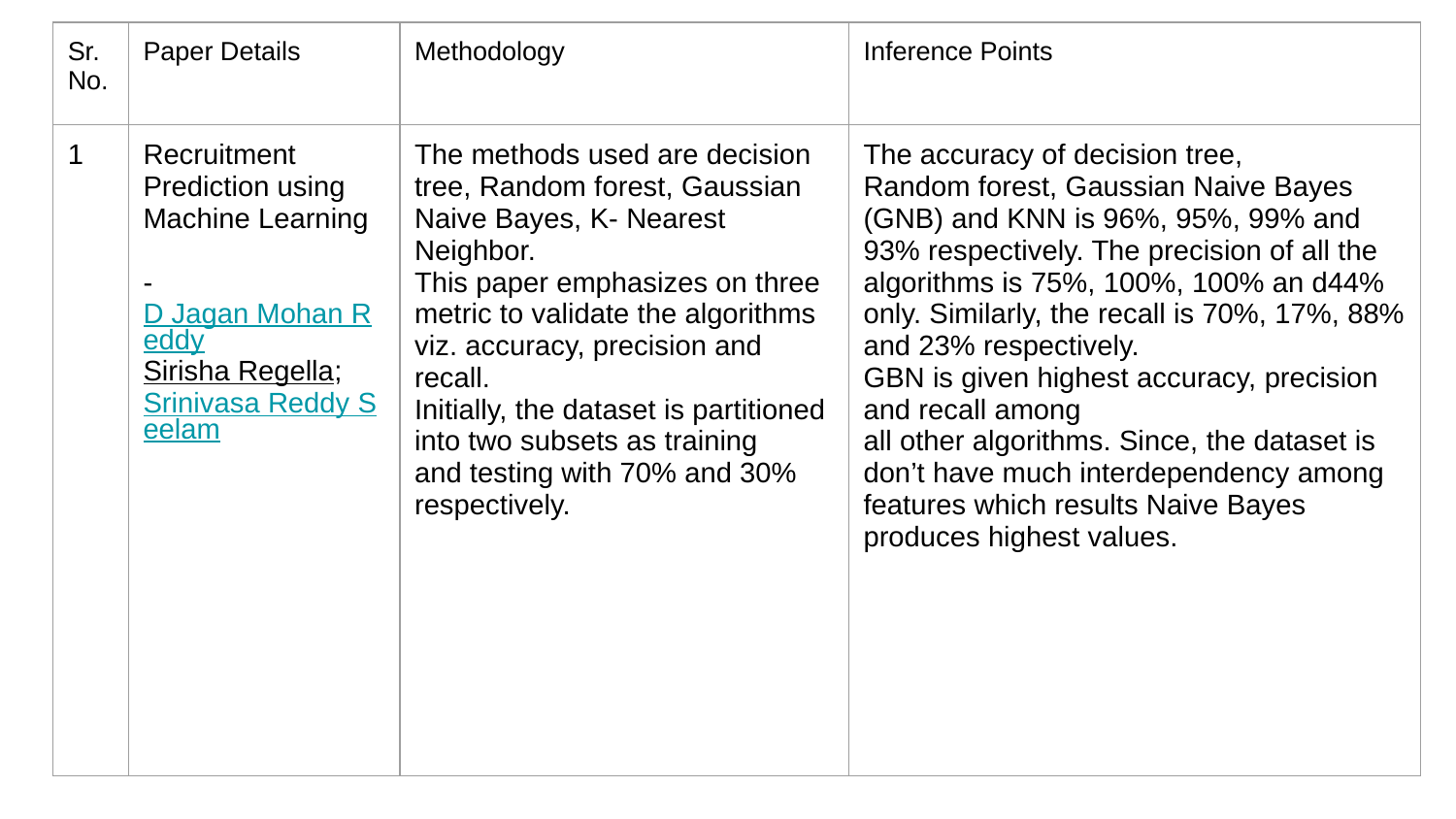

| Sr. No. | Paper Details | Methodology | Inference Points |
| --- | --- | --- | --- |
| 1 | Recruitment Prediction using Machine Learning - D Jagan Mohan Reddy Sirisha Regella; Srinivasa Reddy Seelam | The methods used are decision tree, Random forest, Gaussian Naive Bayes, K- Nearest Neighbor. This paper emphasizes on three metric to validate the algorithms viz. accuracy, precision and recall. Initially, the dataset is partitioned into two subsets as training and testing with 70% and 30% respectively. | The accuracy of decision tree, Random forest, Gaussian Naive Bayes (GNB) and KNN is 96%, 95%, 99% and 93% respectively. The precision of all the algorithms is 75%, 100%, 100% an d44% only. Similarly, the recall is 70%, 17%, 88% and 23% respectively. GBN is given highest accuracy, precision and recall among all other algorithms. Since, the dataset is don’t have much interdependency among features which results Naive Bayes produces highest values. |